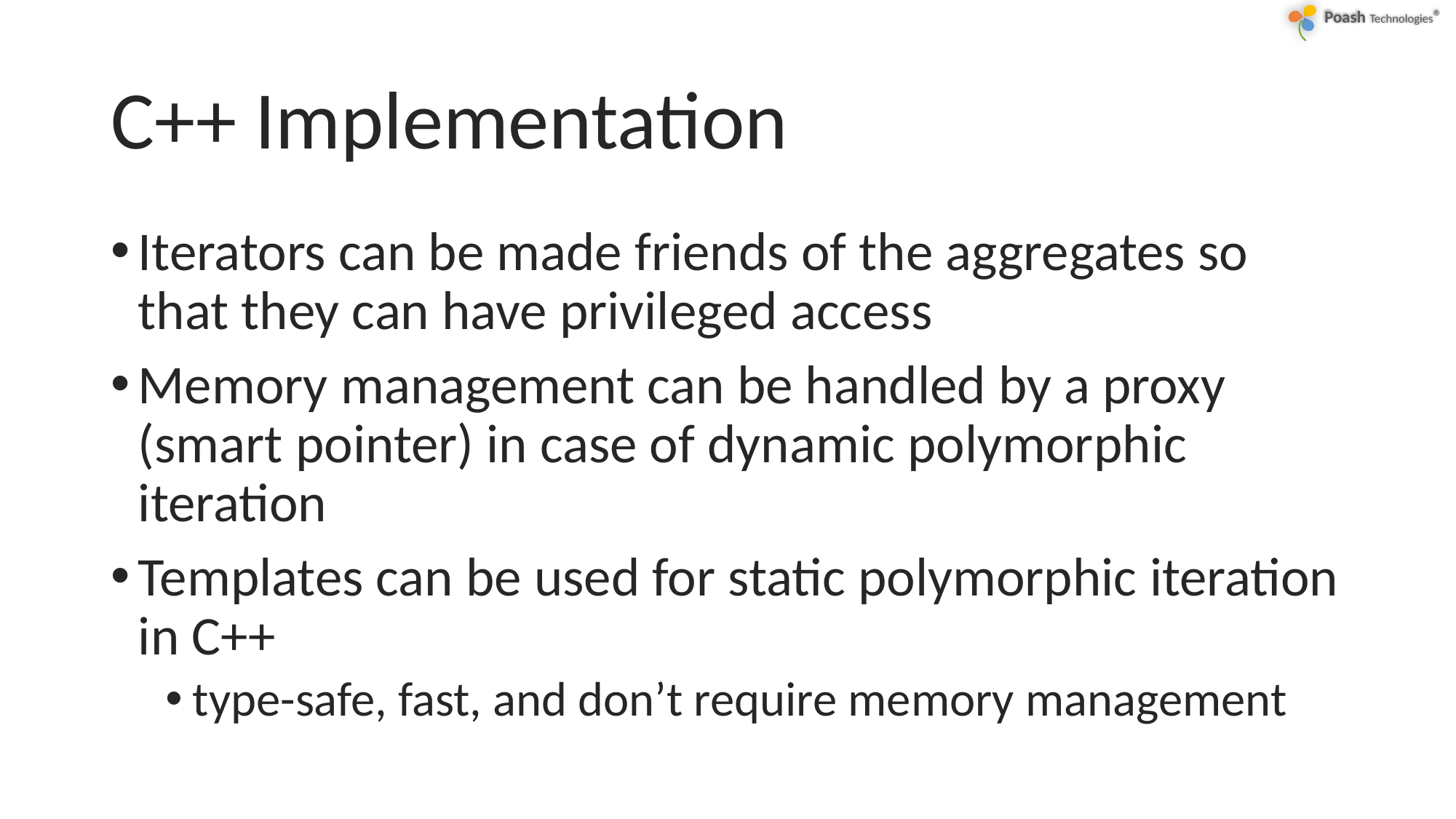

# C++ Implementation
Iterators can be made friends of the aggregates so that they can have privileged access
Memory management can be handled by a proxy (smart pointer) in case of dynamic polymorphic iteration
Templates can be used for static polymorphic iteration in C++
type-safe, fast, and don’t require memory management